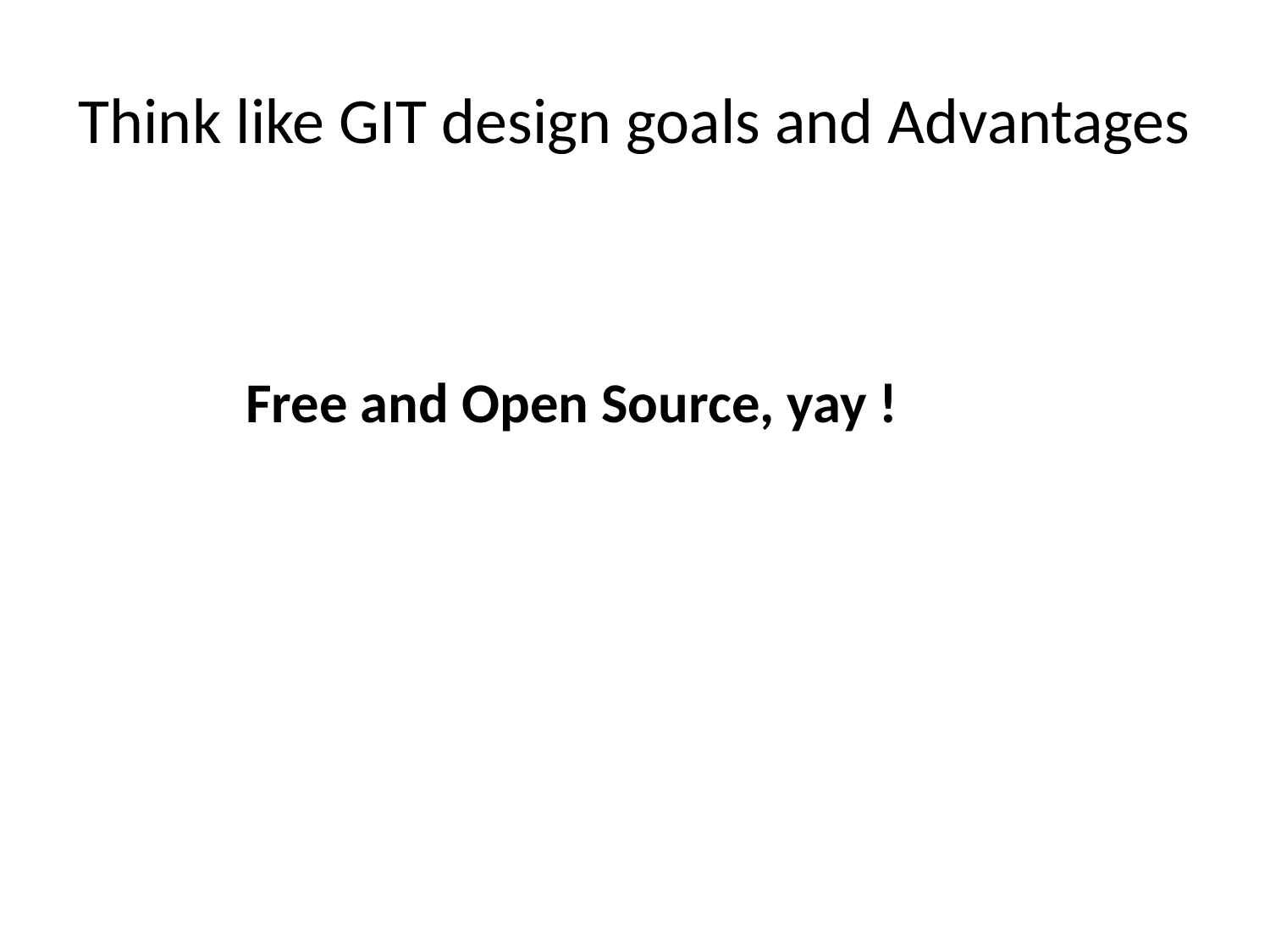

# Think like GIT design goals and Advantages
Free and Open Source, yay !